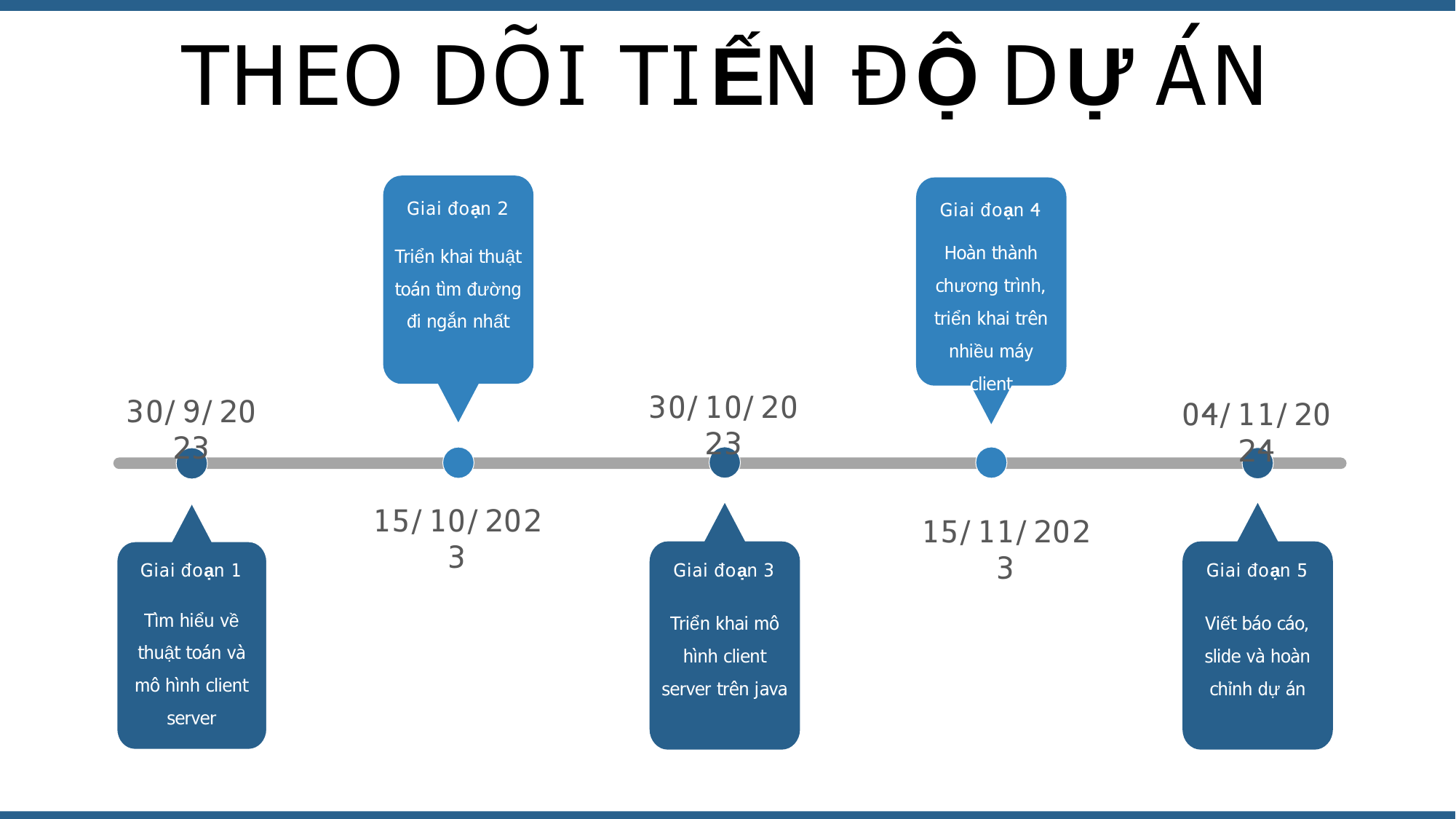

THEO DÕI TIẾN ĐỘ DỰ ÁN

Giai đoạn 2
Triển khai thuật toán tìm đường đi ngắn nhất

Giai đoạn 4
Hoàn thành chương trình, triển khai trên nhiều máy client
30/10/2023
30/9/2023
04/11/2024

15/10/2023

15/11/2023
Giai đoạn 1
Tìm hiểu về thuật toán và mô hình client server
Giai đoạn 3
Triển khai mô hình client server trên java
Giai đoạn 5
Viết báo cáo, slide và hoàn chỉnh dự án